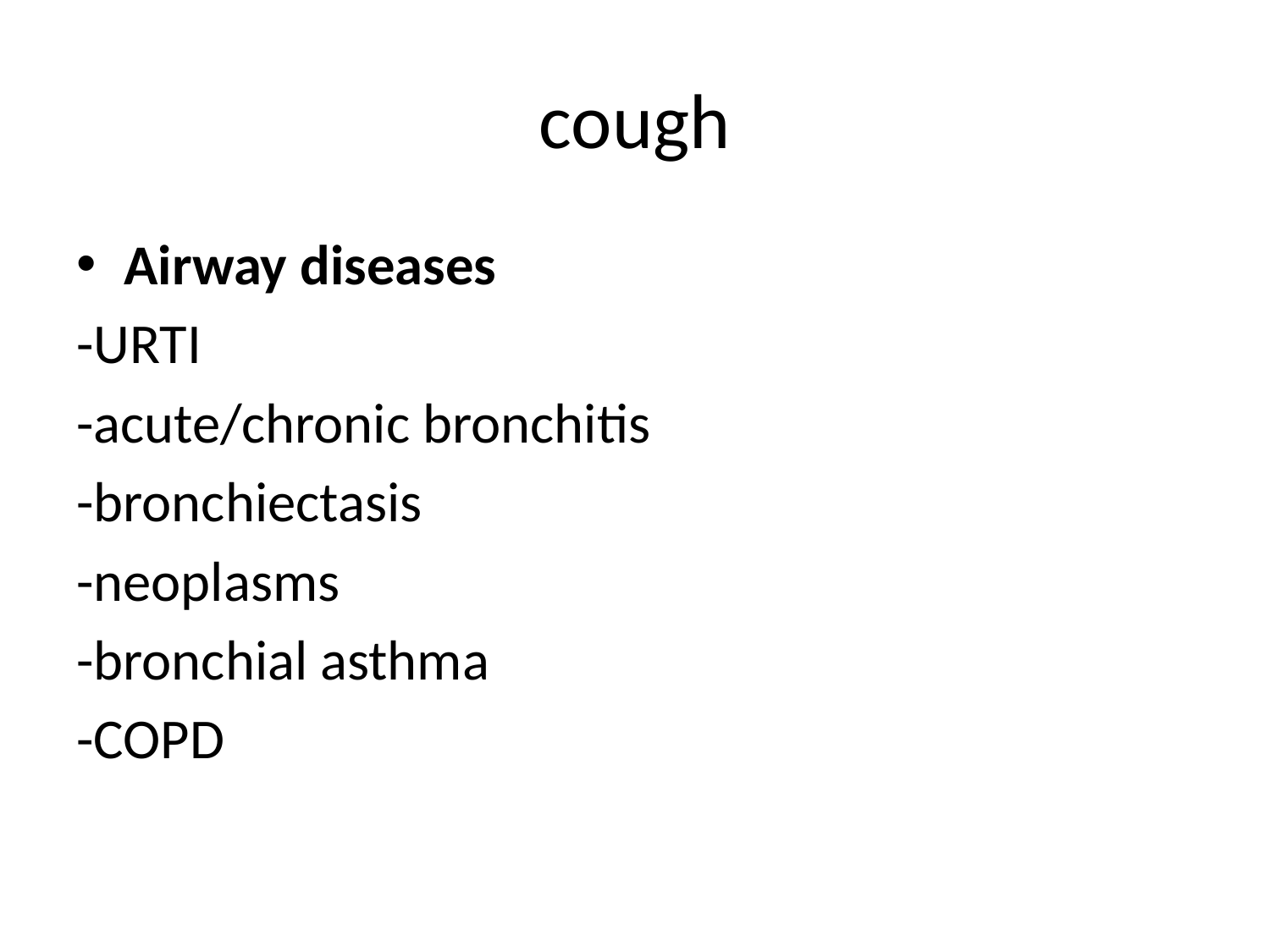

# cough
Airway diseases
-URTI
-acute/chronic bronchitis
-bronchiectasis
-neoplasms
-bronchial asthma
-COPD